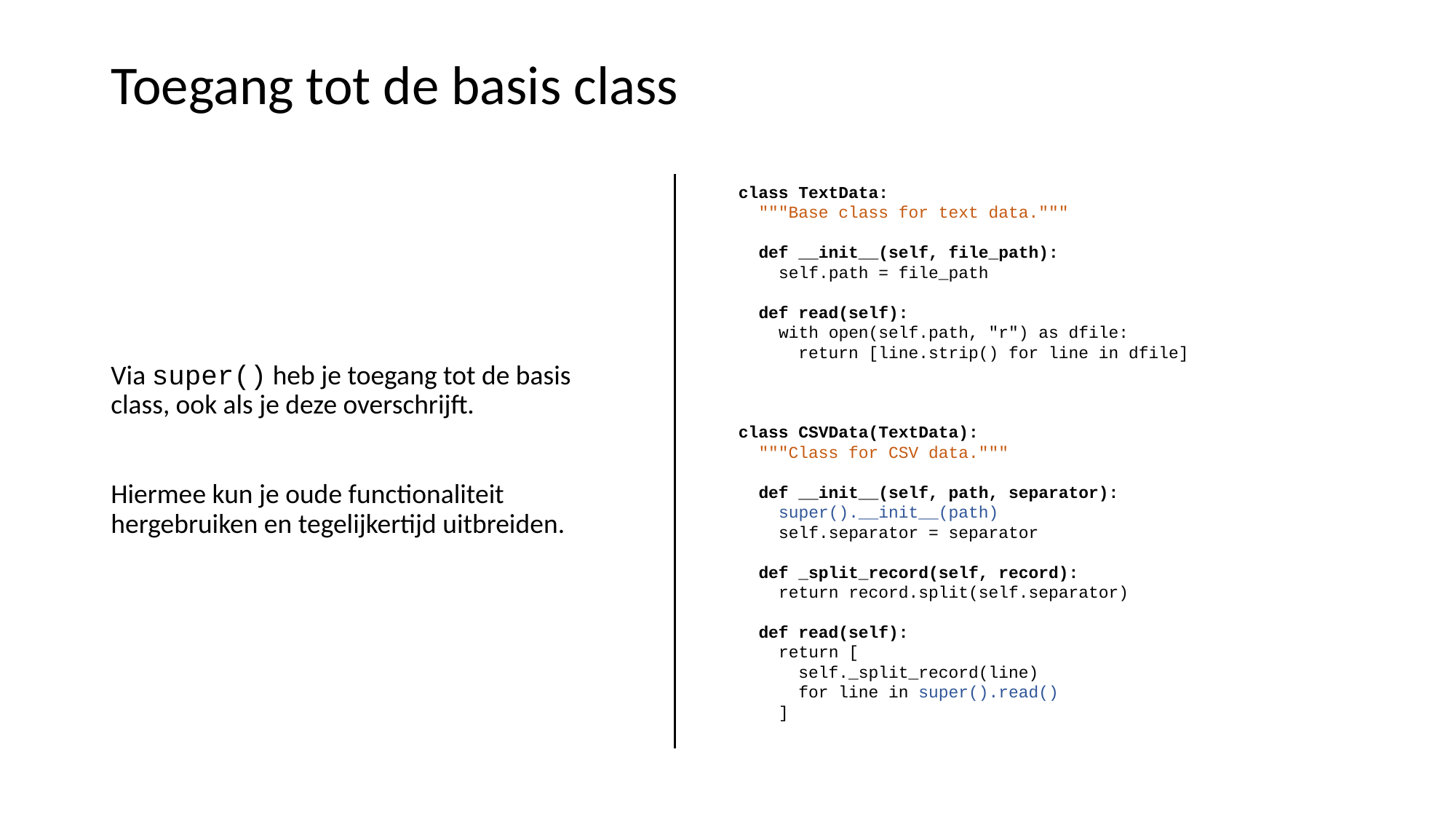

# Toegang tot de basis class

Via super() heb je toegang tot de basis class, ook als je deze overschrijft.

Hiermee kun je oude functionaliteit hergebruiken en tegelijkertijd uitbreiden.

class TextData:
  """Base class for text data."""

  def __init__(self, file_path):
    self.path = file_path

  def read(self):
    with open(self.path, "r") as dfile:
      return [line.strip() for line in dfile]

class CSVData(TextData):
  """Class for CSV data."""

  def __init__(self, path, separator):
    super().__init__(path)
    self.separator = separator

  def _split_record(self, record):
    return record.split(self.separator)

  def read(self):
    return [
      self._split_record(line)
      for line in super().read()
    ]